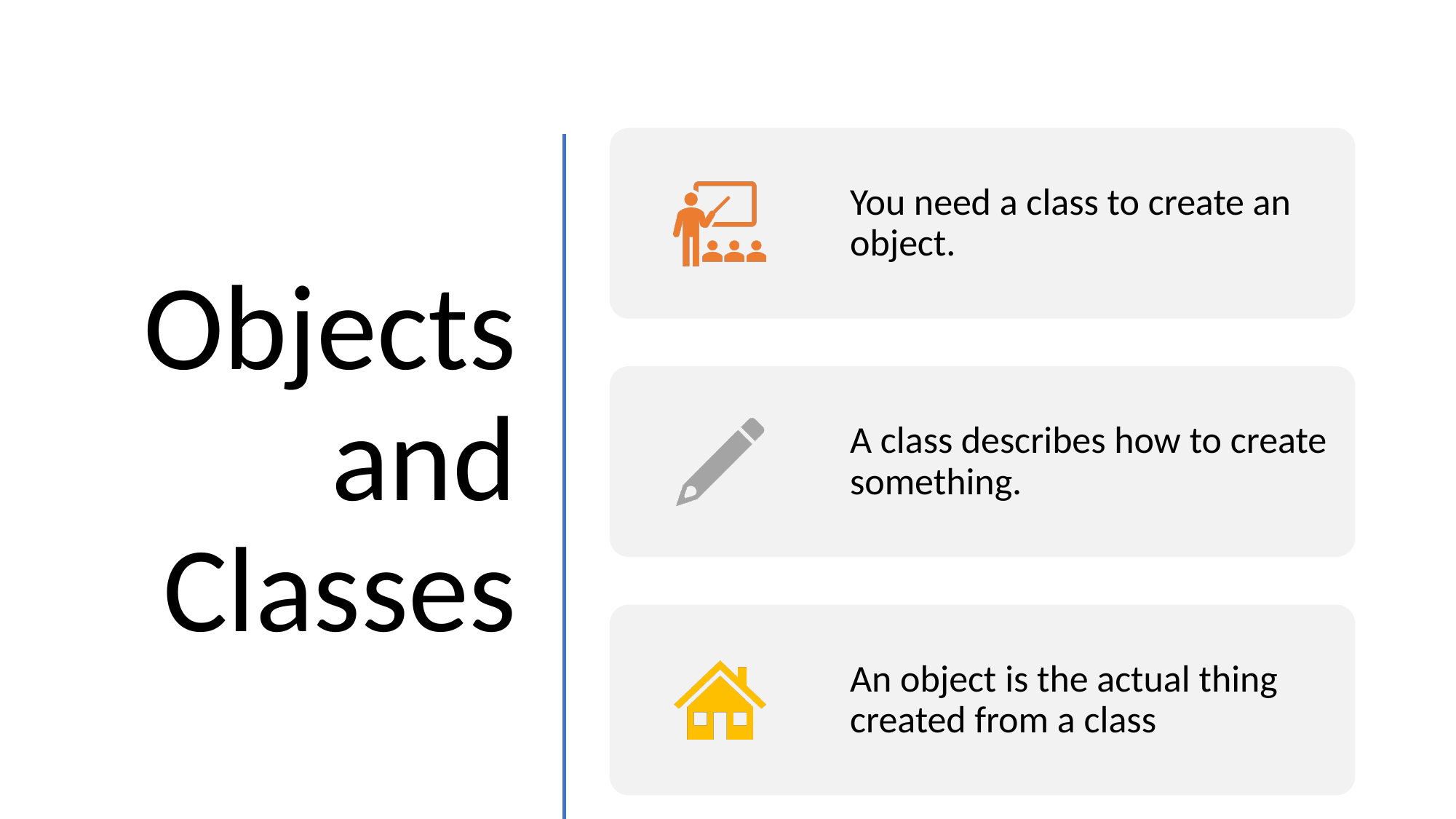

# Objects and Classes
You need a class to create an object.
A class describes how to create something.
An object is the actual thing created from a class